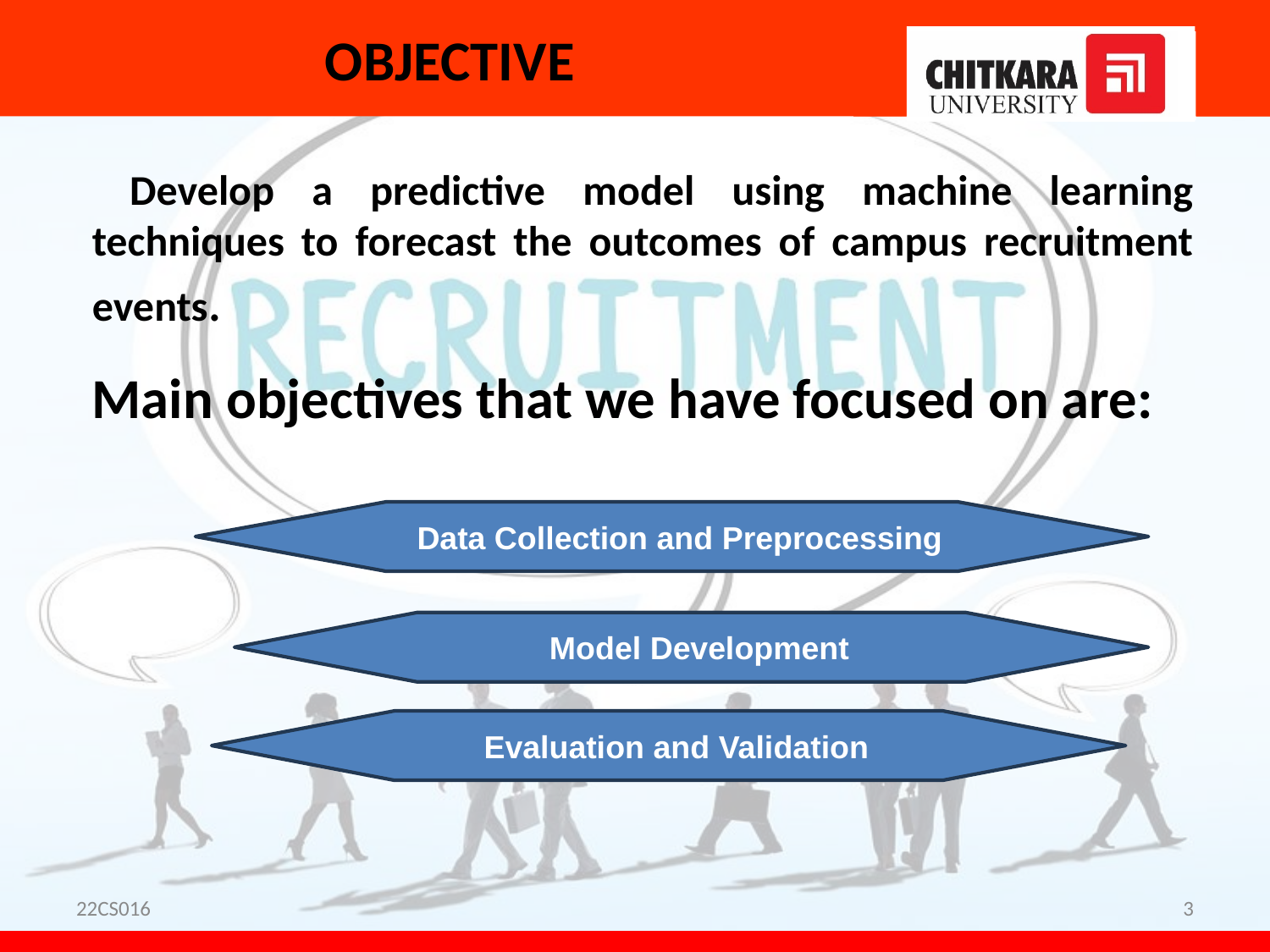

# OBJECTIVE
 Develop a predictive model using machine learning techniques to forecast the outcomes of campus recruitment events.

Main objectives that we have focused on are:

Data Collection and Preprocessing
Model Development
Evaluation and Validation
22CS016
3